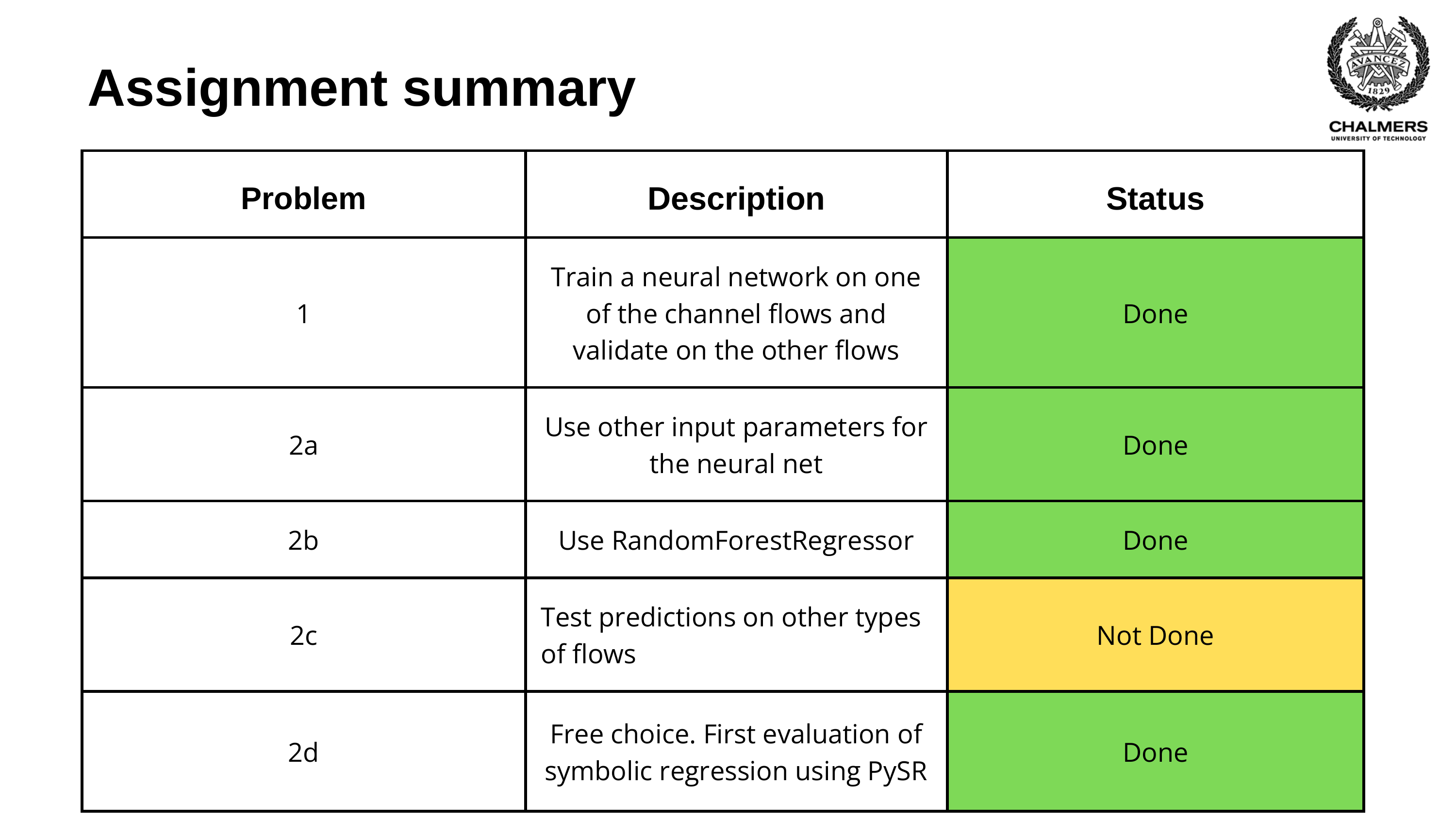

Assignment summary
| Problem | Description | Status |
| --- | --- | --- |
| 1 | Train a neural network on one of the channel flows and validate on the other flows | Done |
| 2a | Use other input parameters for the neural net | Done |
| 2b | Use RandomForestRegressor | Done |
| 2c | Test predictions on other types of flows | Not Done |
| 2d | Free choice. First evaluation of symbolic regression using PySR | Done |